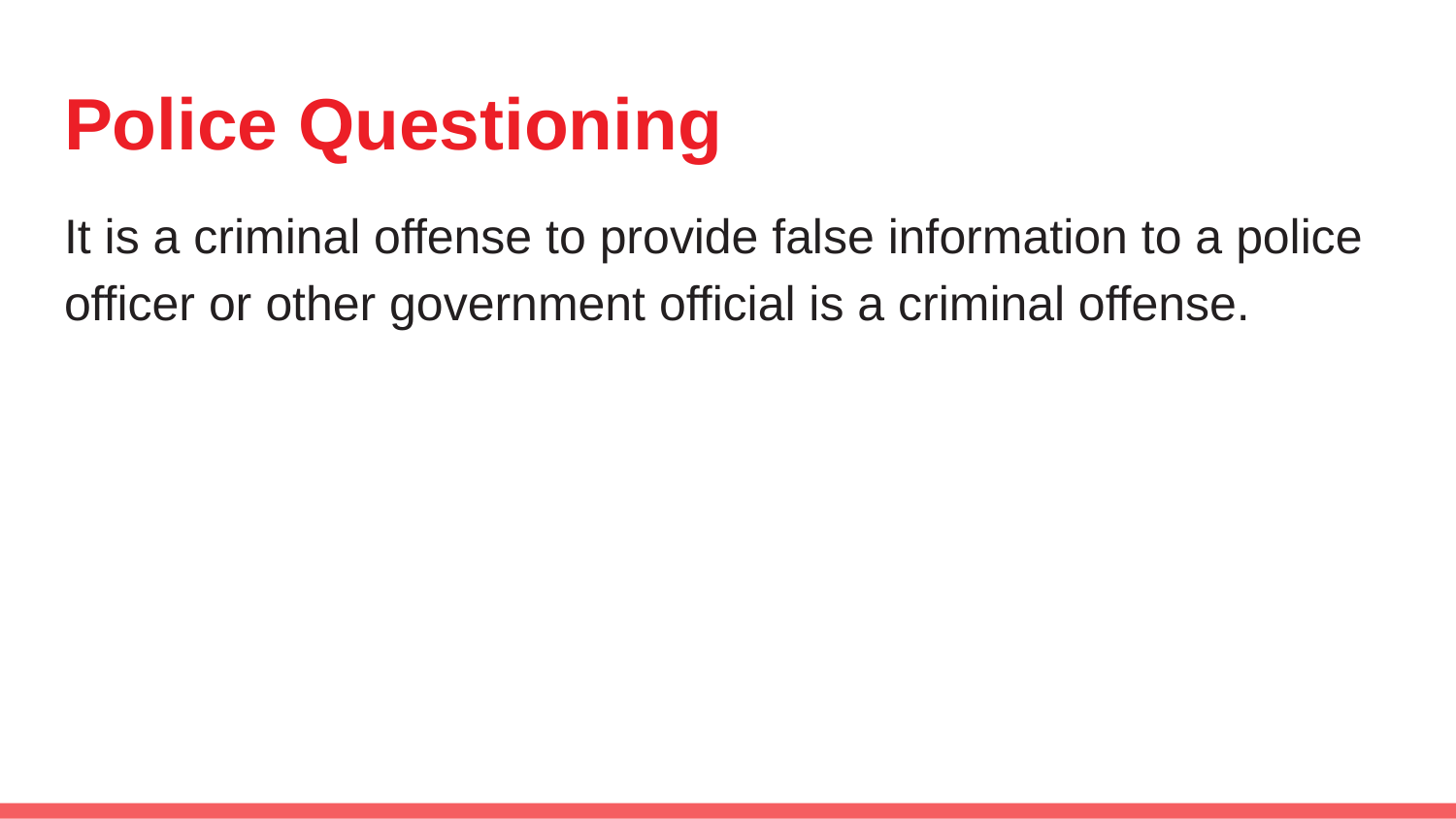

# Police Questioning
It is a criminal offense to provide false information to a police officer or other government official is a criminal offense.